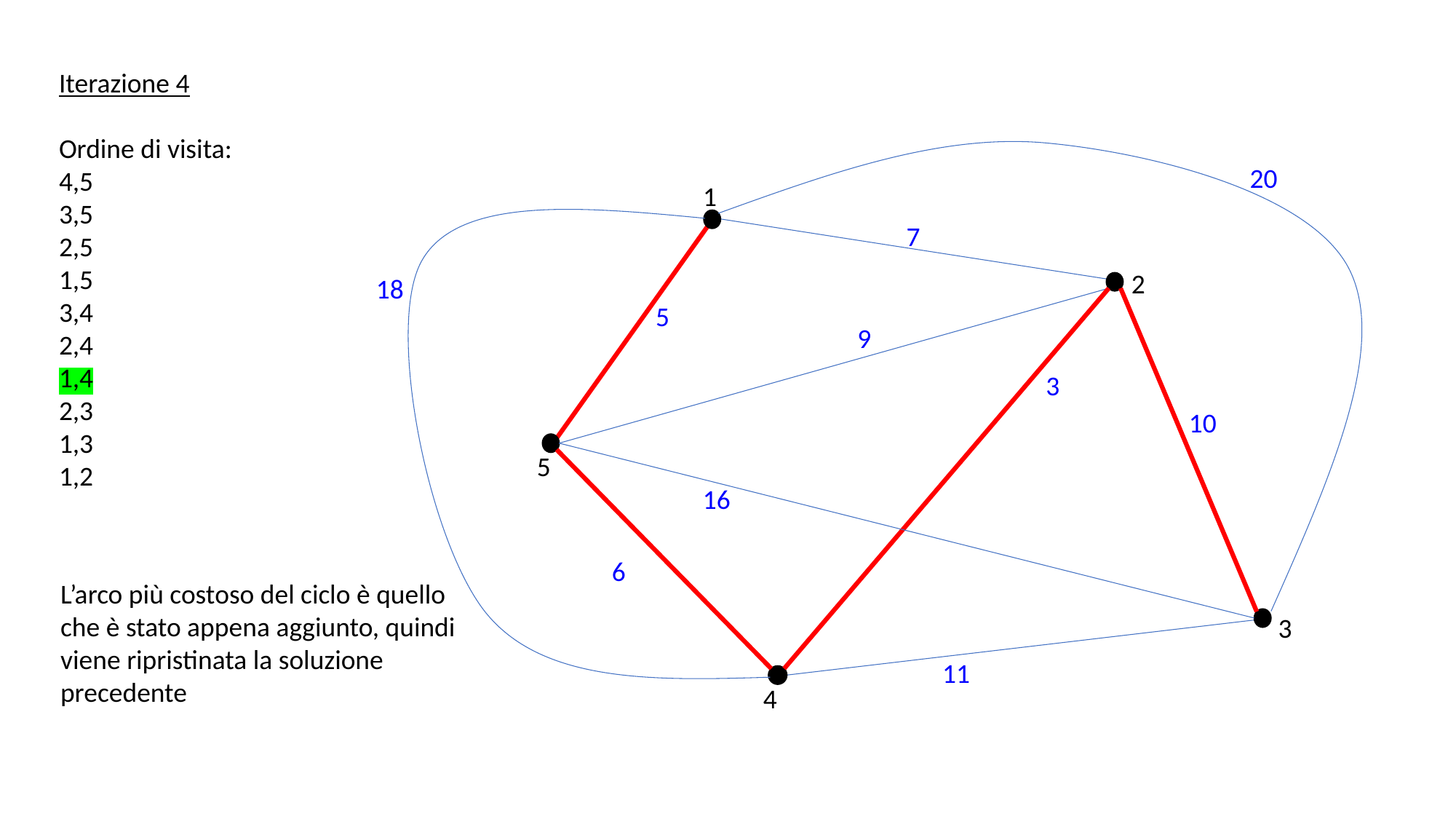

Iterazione 4

Ordine di visita:
4,5
3,5
2,5
1,5
3,4
2,4
1,4
2,3
1,3
1,2

20
1

7
2
18

5
9
3
10

5
16
6
L’arco più costoso del ciclo è quello
che è stato appena aggiunto, quindi
viene ripristinata la soluzione
precedente
3

11

4